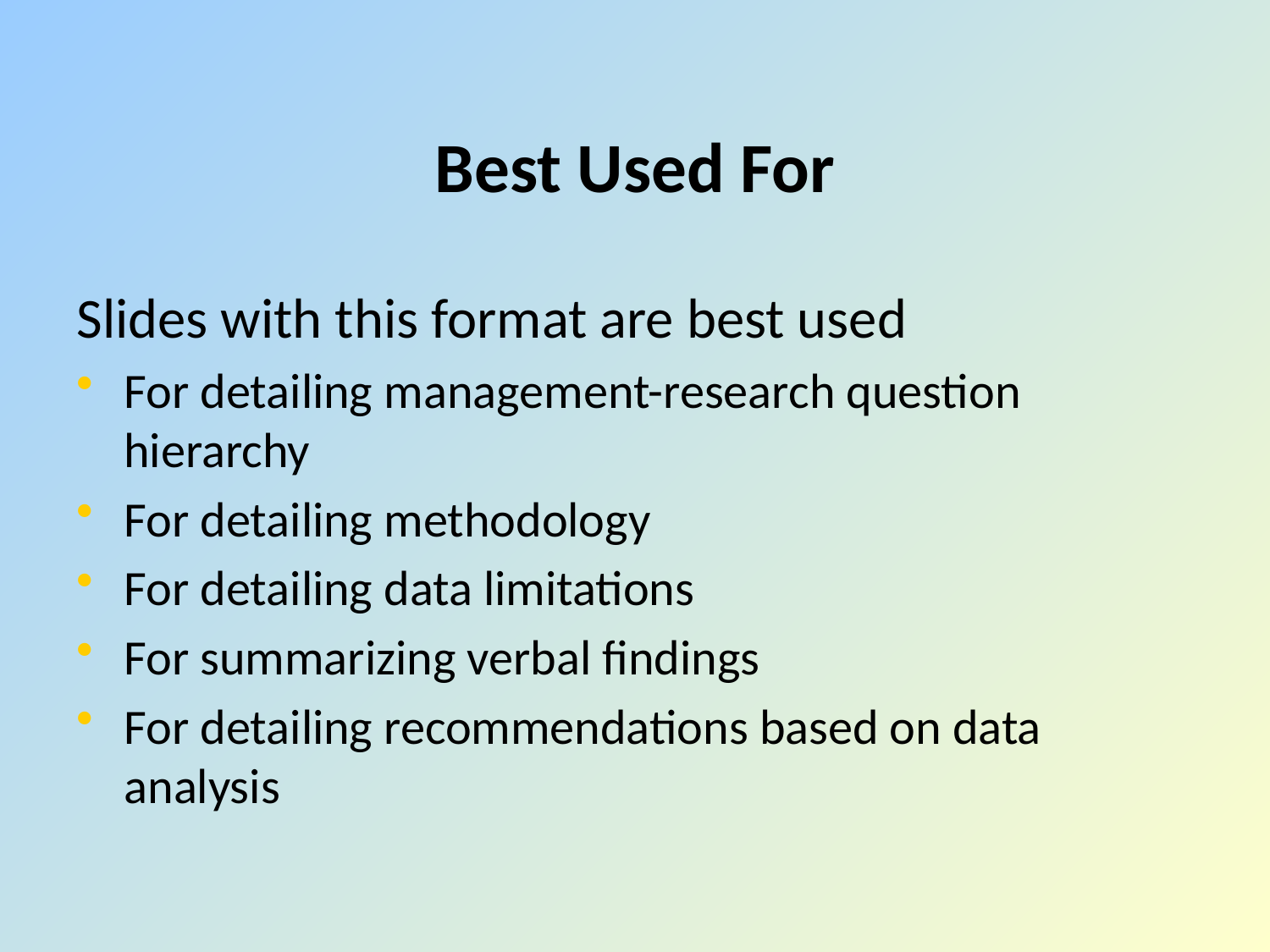

# Best Used For
Slides with this format are best used
For detailing management-research question hierarchy
For detailing methodology
For detailing data limitations
For summarizing verbal findings
For detailing recommendations based on data analysis